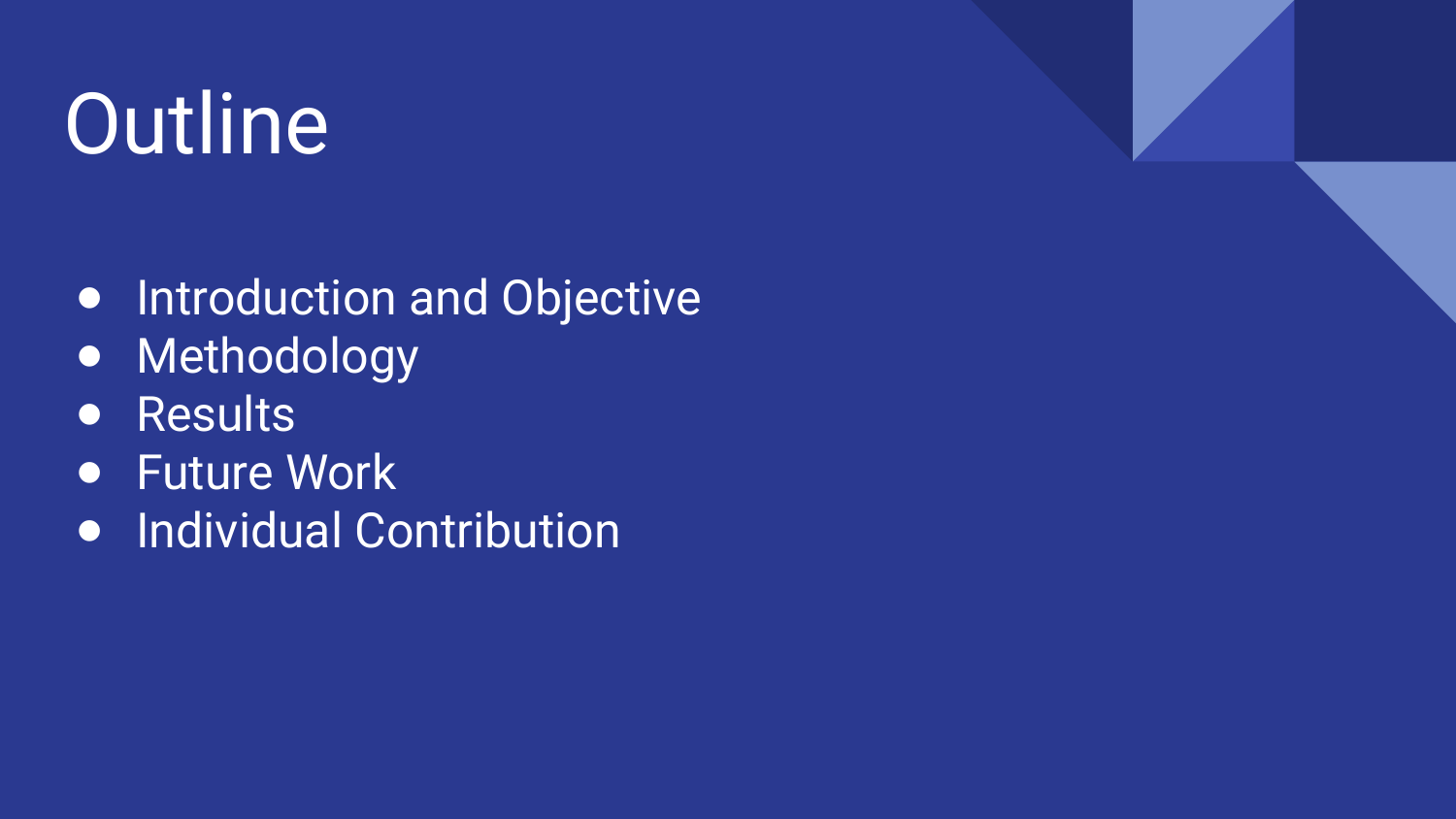

# Outline
Introduction and Objective
Methodology
Results
Future Work
Individual Contribution